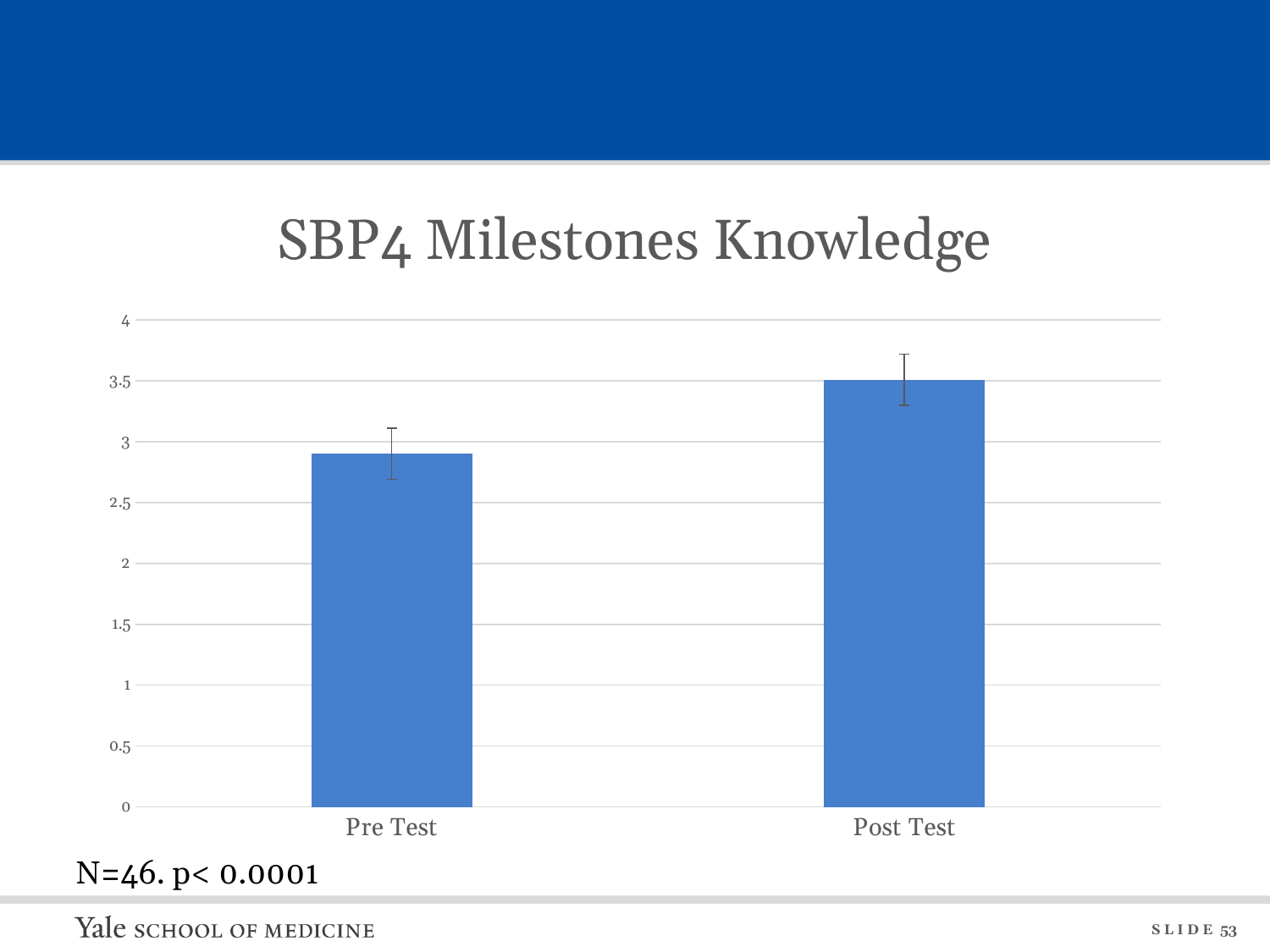

### Chart: SBP4 Milestones Knowledge

| Category |  |
|---|---|
| Pre Test | 2.9 |
| Post Test | 3.51 |
N=46. p< 0.0001